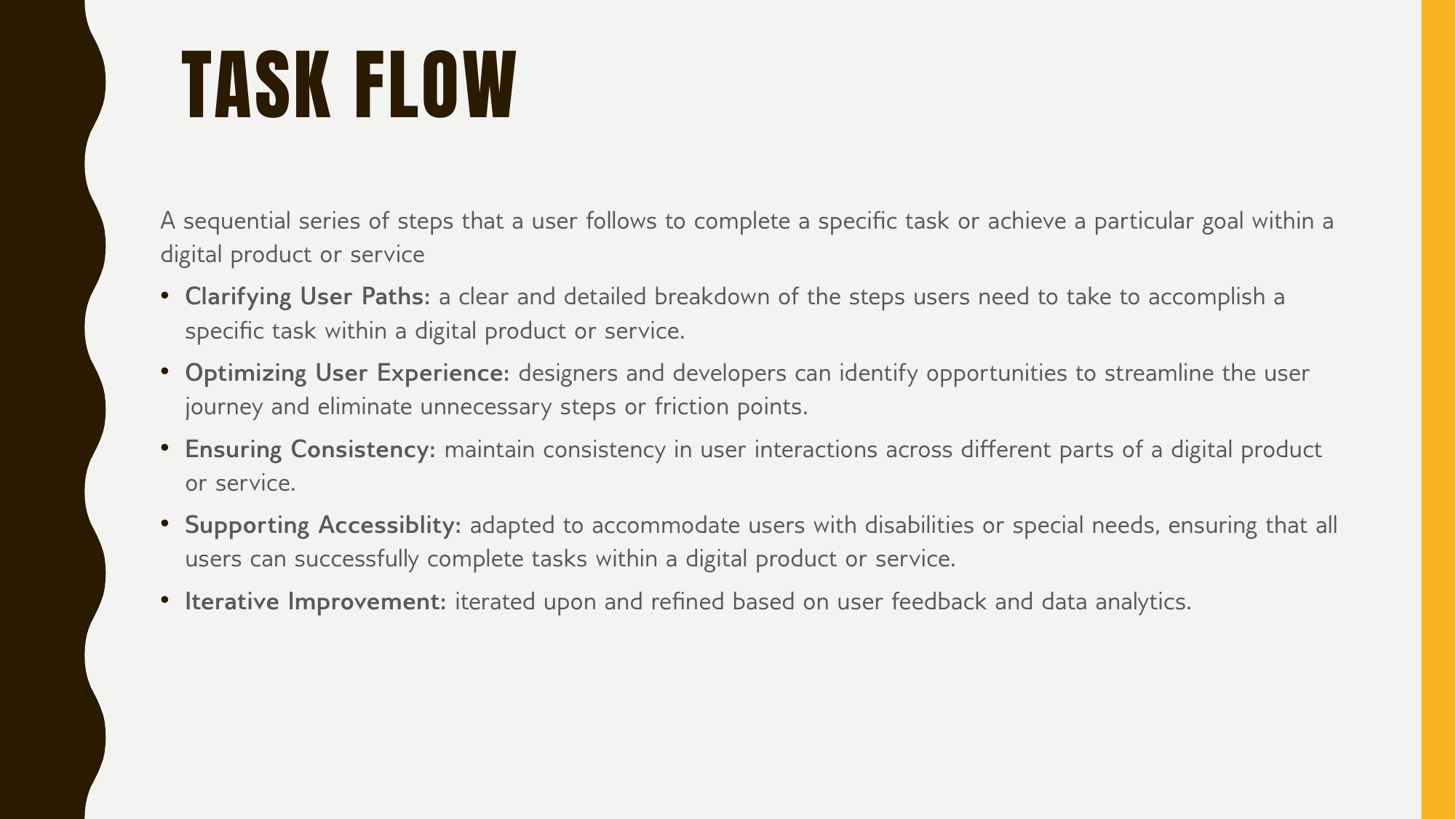

# task flow
A sequential series of steps that a user follows to complete a specific task or achieve a particular goal within a digital product or service
Clarifying User Paths: a clear and detailed breakdown of the steps users need to take to accomplish a specific task within a digital product or service.
Optimizing User Experience: designers and developers can identify opportunities to streamline the user journey and eliminate unnecessary steps or friction points.
Ensuring Consistency: maintain consistency in user interactions across different parts of a digital product or service.
Supporting Accessiblity: adapted to accommodate users with disabilities or special needs, ensuring that all users can successfully complete tasks within a digital product or service.
Iterative Improvement: iterated upon and refined based on user feedback and data analytics.